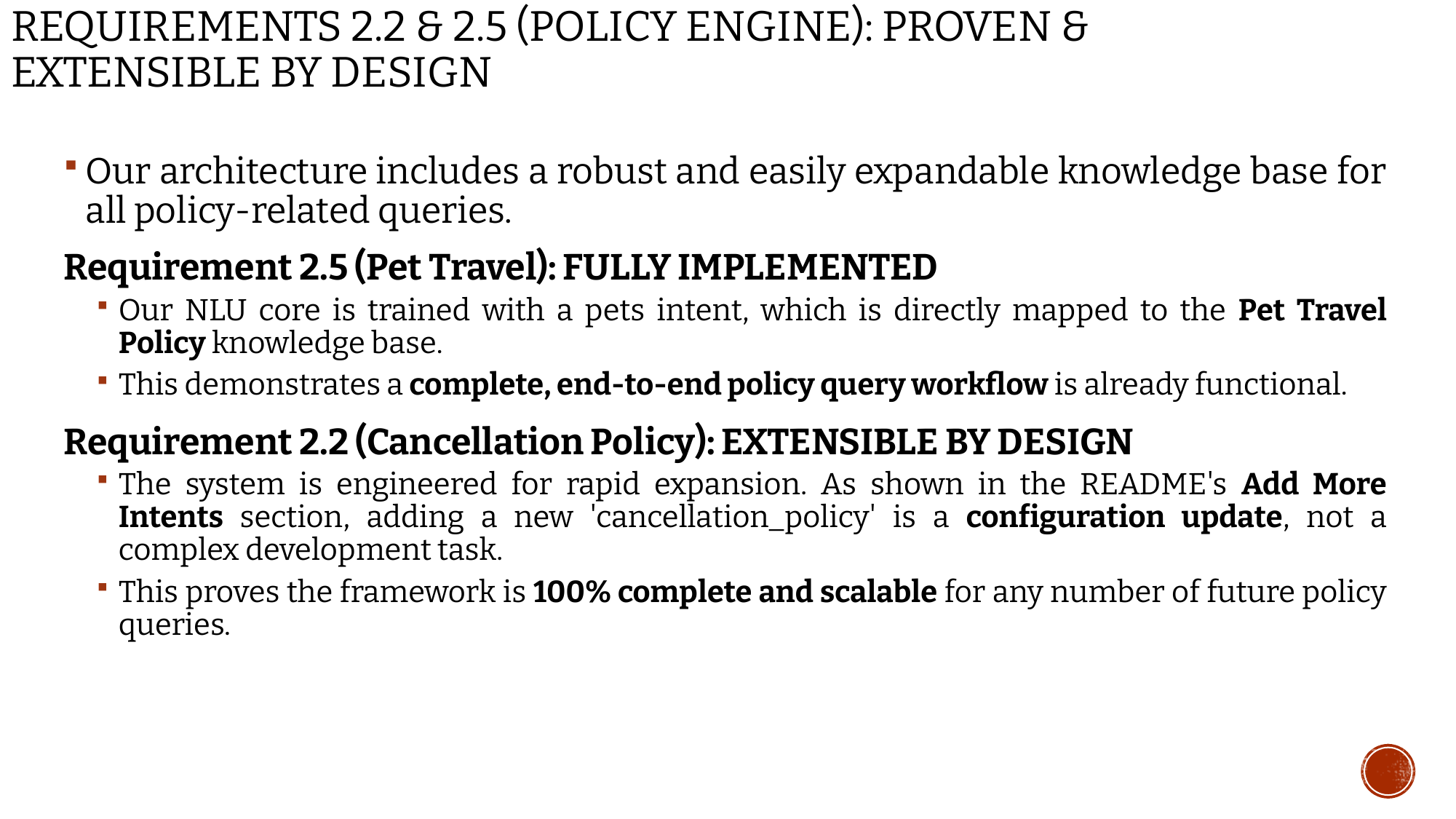

# Requirements 2.2 & 2.5 (Policy Engine): Proven & Extensible by Design
Our architecture includes a robust and easily expandable knowledge base for all policy-related queries.
Requirement 2.5 (Pet Travel): FULLY IMPLEMENTED
Our NLU core is trained with a pets intent, which is directly mapped to the Pet Travel Policy knowledge base.
This demonstrates a complete, end-to-end policy query workflow is already functional.
Requirement 2.2 (Cancellation Policy): EXTENSIBLE BY DESIGN
The system is engineered for rapid expansion. As shown in the README's Add More Intents section, adding a new 'cancellation_policy' is a configuration update, not a complex development task.
This proves the framework is 100% complete and scalable for any number of future policy queries.